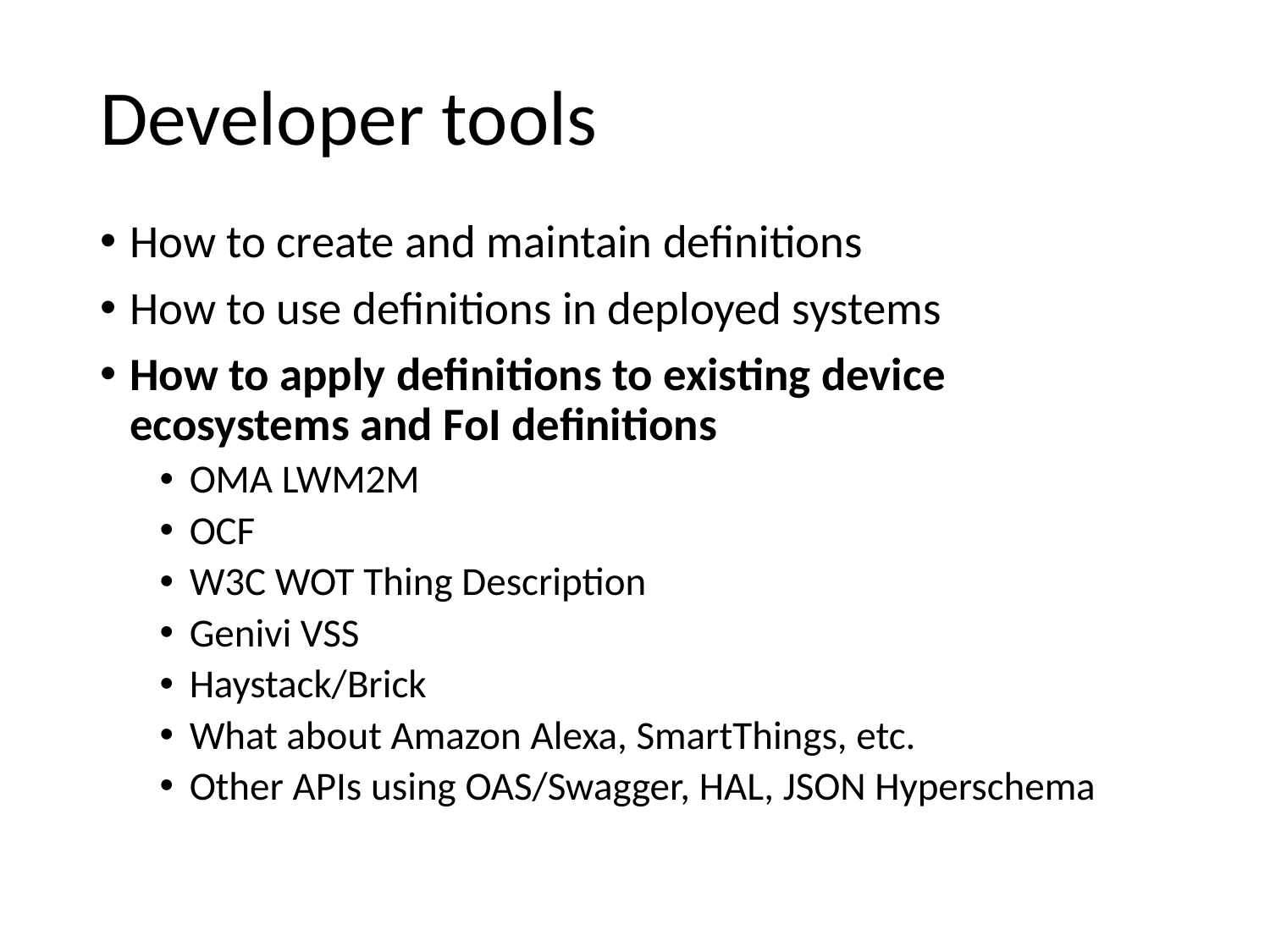

# Developer tools
How to create and maintain definitions
How to use definitions in deployed systems
How to apply definitions to existing device ecosystems and FoI definitions
OMA LWM2M
OCF
W3C WOT Thing Description
Genivi VSS
Haystack/Brick
What about Amazon Alexa, SmartThings, etc.
Other APIs using OAS/Swagger, HAL, JSON Hyperschema